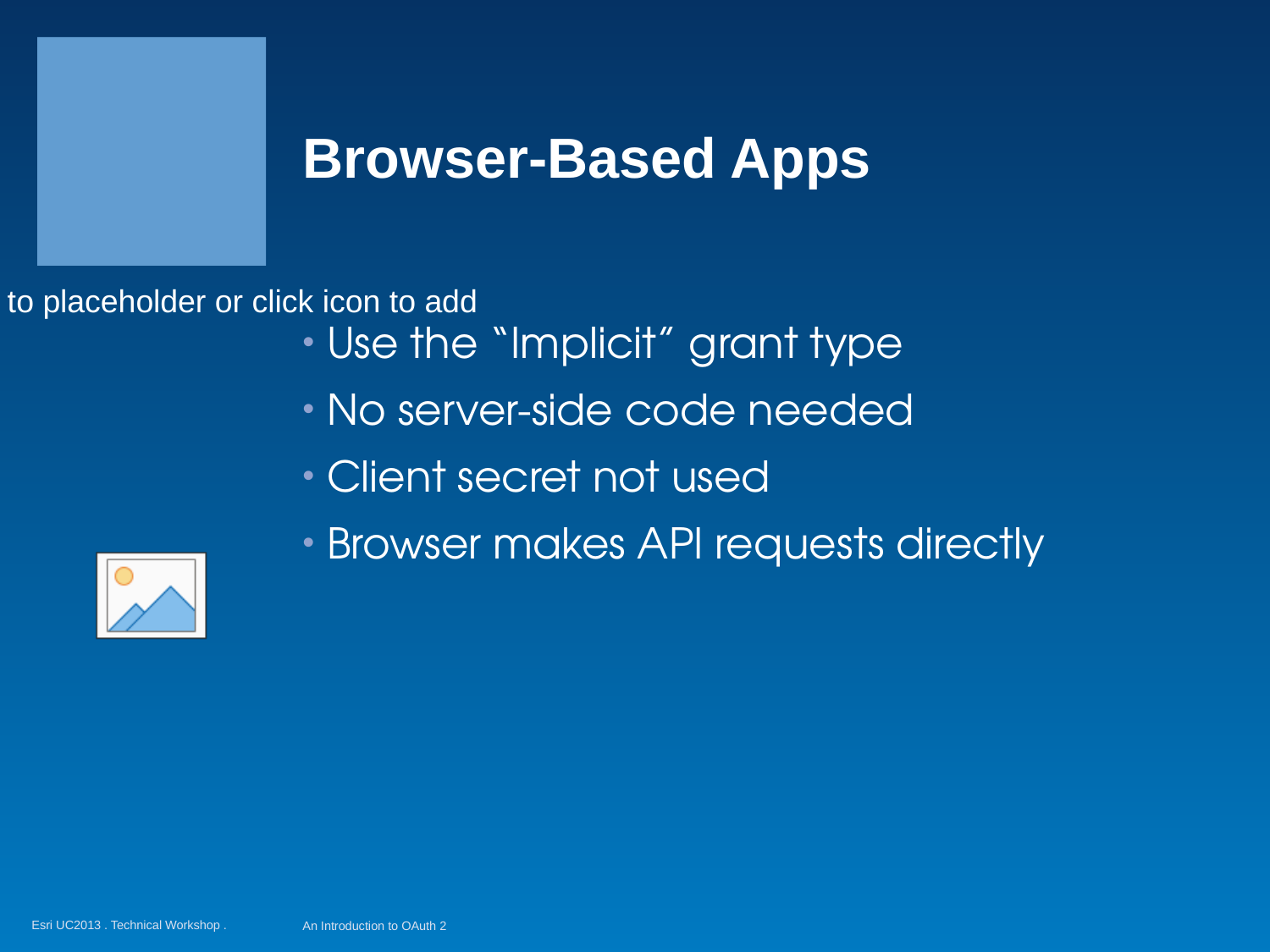

# Browser-Based Apps

Use the “Implicit” grant type
No server-side code needed
Client secret not used
Browser makes API requests directly
An Introduction to OAuth 2